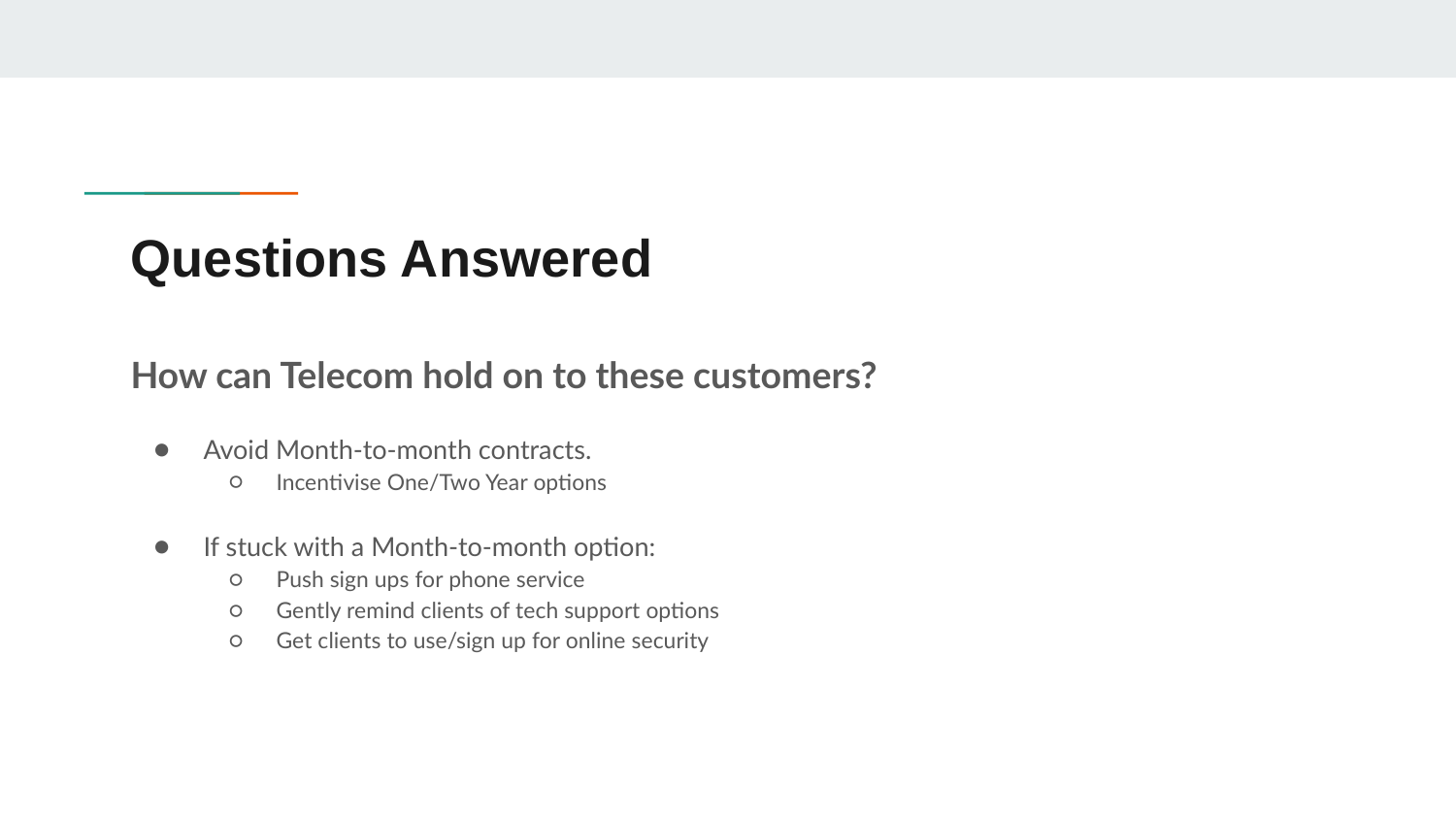

# Questions Answered

How can Telecom hold on to these customers?
Avoid Month-to-month contracts.
Incentivise One/Two Year options
If stuck with a Month-to-month option:
Push sign ups for phone service
Gently remind clients of tech support options
Get clients to use/sign up for online security